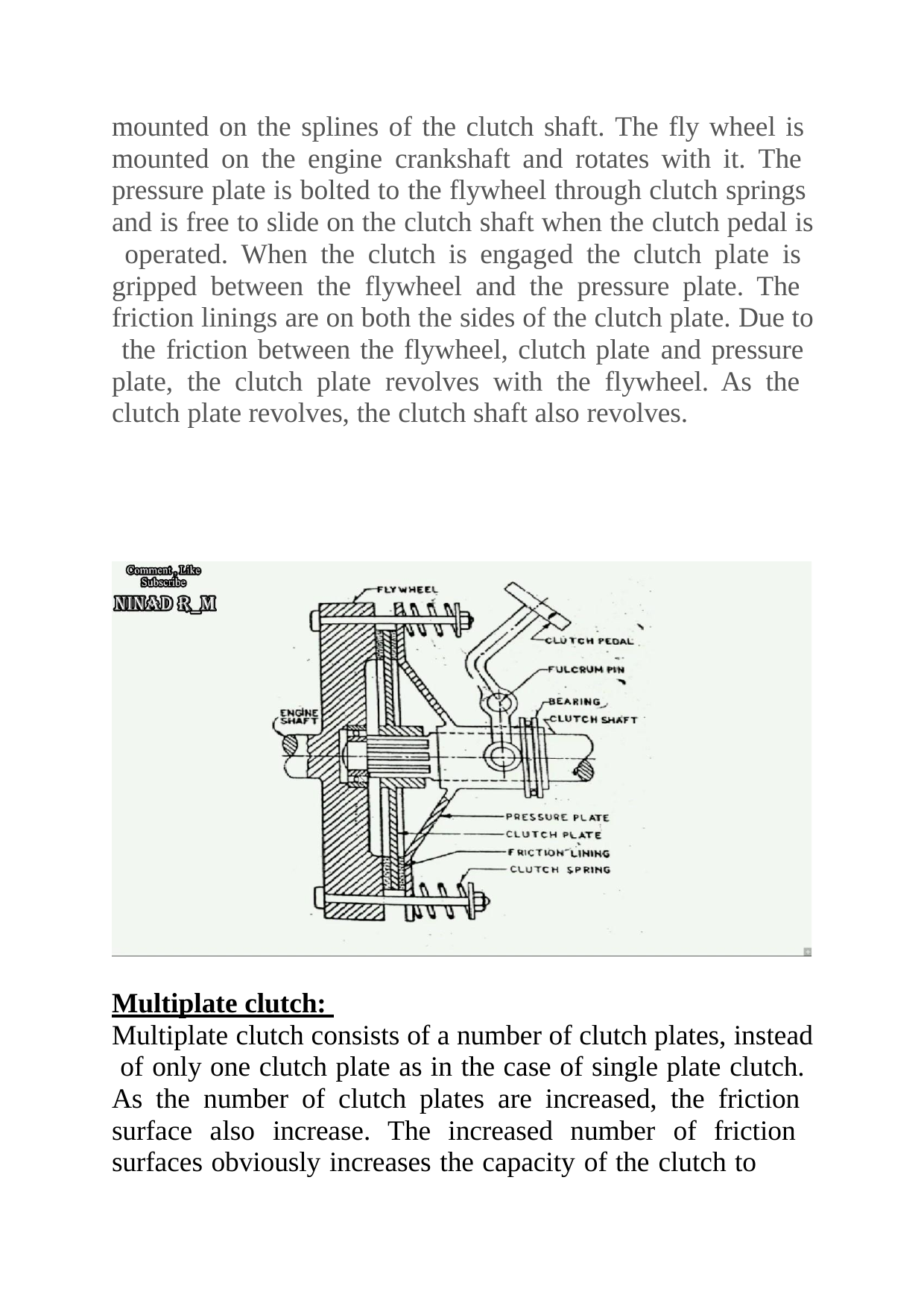

mounted on the splines of the clutch shaft. The fly wheel is  mounted on the engine crankshaft and rotates with it. The  pressure plate is bolted to the flywheel through clutch springs  and is free to slide on the clutch shaft when the clutch pedal is  operated. When the clutch is engaged the clutch plate is  gripped between the flywheel and the pressure plate. The  friction linings are on both the sides of the clutch plate. Due to  the friction between the flywheel, clutch plate and pressure  plate, the clutch plate revolves with the flywheel. As the  clutch plate revolves, the clutch shaft also revolves.

Multiplate clutch:
Multiplate clutch consists of a number of clutch plates, instead  of only one clutch plate as in the case of single plate clutch.  As the number of clutch plates are increased, the friction  surface also increase. The increased number of friction  surfaces obviously increases the capacity of the clutch to